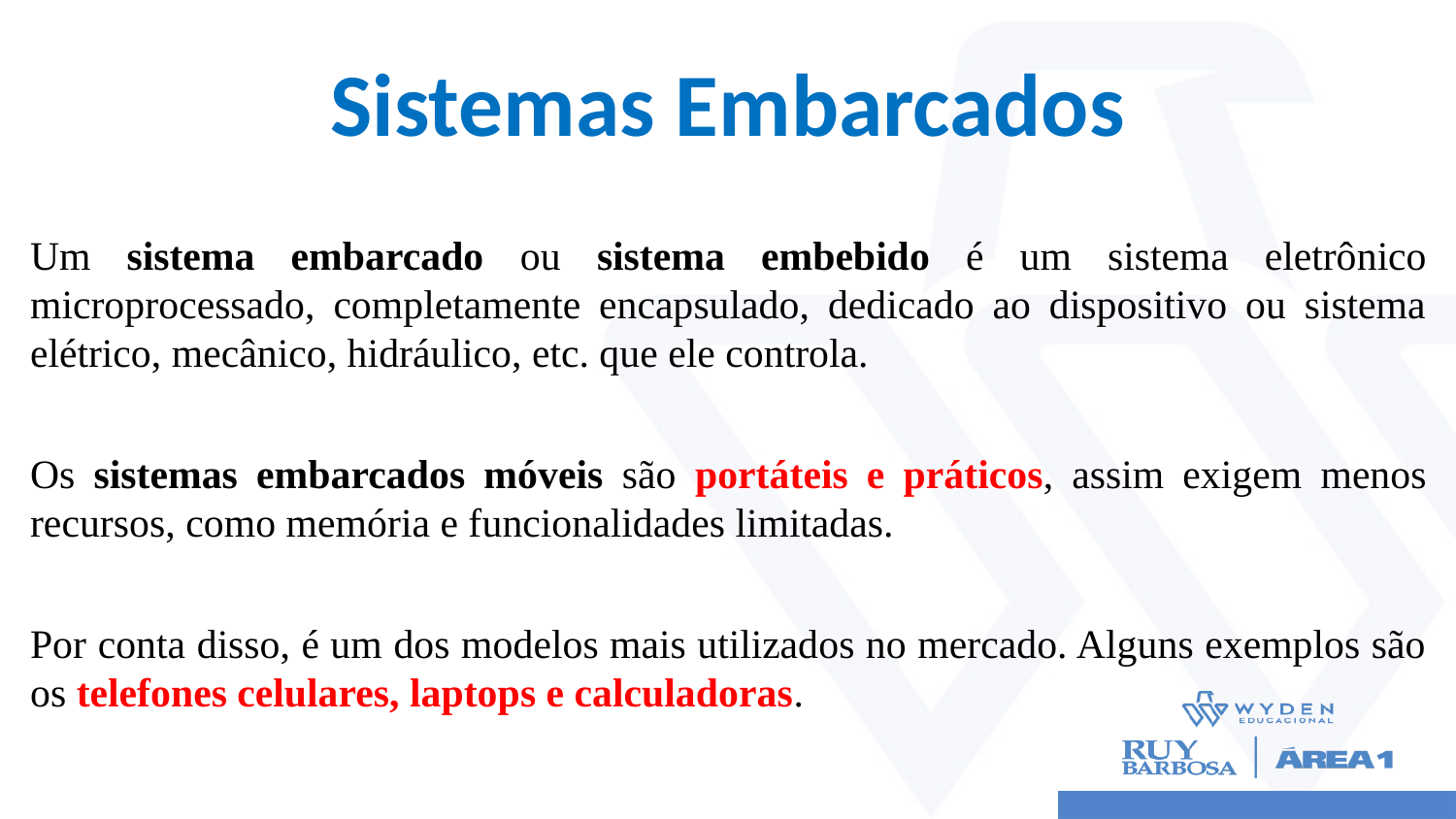

# Sistemas Embarcados
Um sistema embarcado ou sistema embebido é um sistema eletrônico microprocessado, completamente encapsulado, dedicado ao dispositivo ou sistema elétrico, mecânico, hidráulico, etc. que ele controla.

Os sistemas embarcados móveis são portáteis e práticos, assim exigem menos recursos, como memória e funcionalidades limitadas.

Por conta disso, é um dos modelos mais utilizados no mercado. Alguns exemplos são os telefones celulares, laptops e calculadoras.